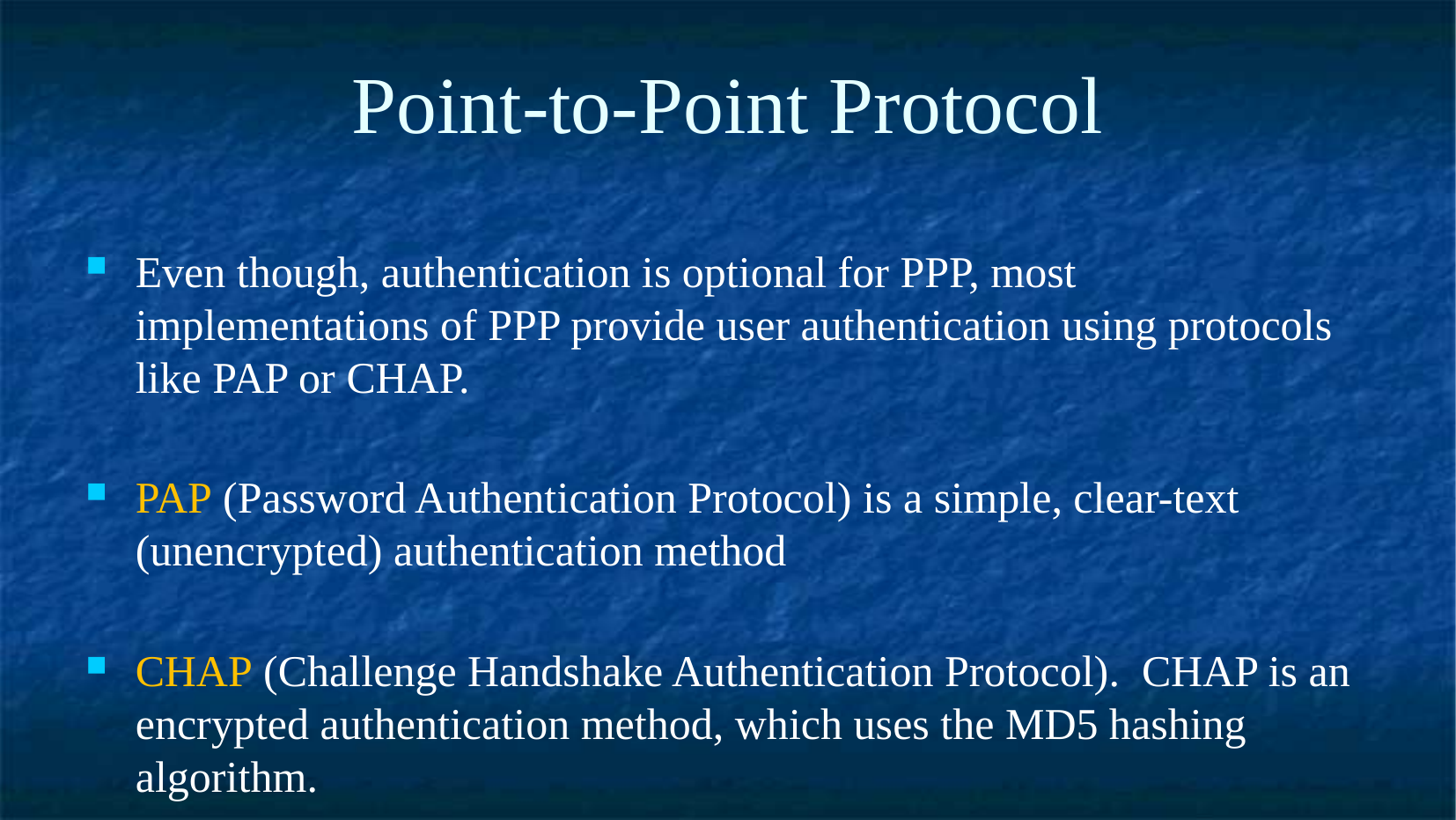

Point-to-Point Protocol
Even though, authentication is optional for PPP, most implementations of PPP provide user authentication using protocols like PAP or CHAP.

PAP (Password Authentication Protocol) is a simple, clear-text  (unencrypted) authentication method

CHAP (Challenge Handshake Authentication Protocol).  CHAP is an encrypted authentication method, which uses the MD5 hashing algorithm.
SHA which is the secure hash algorithm required by law for use in certain government applications.